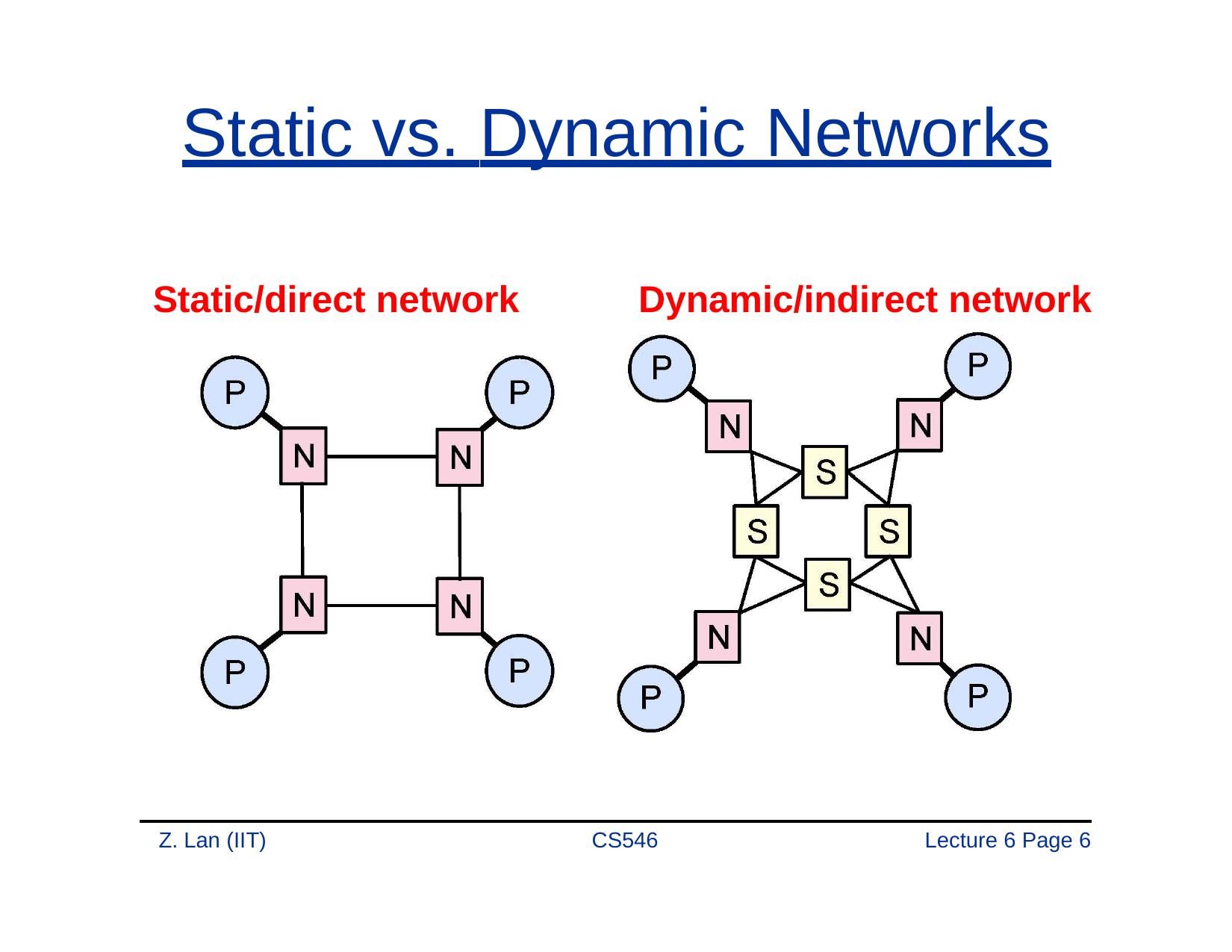

# Static vs. Dynamic Networks
Static/direct network
Dynamic/indirect network

Z. Lan (IIT)
CS546
Lecture 6 Page 6